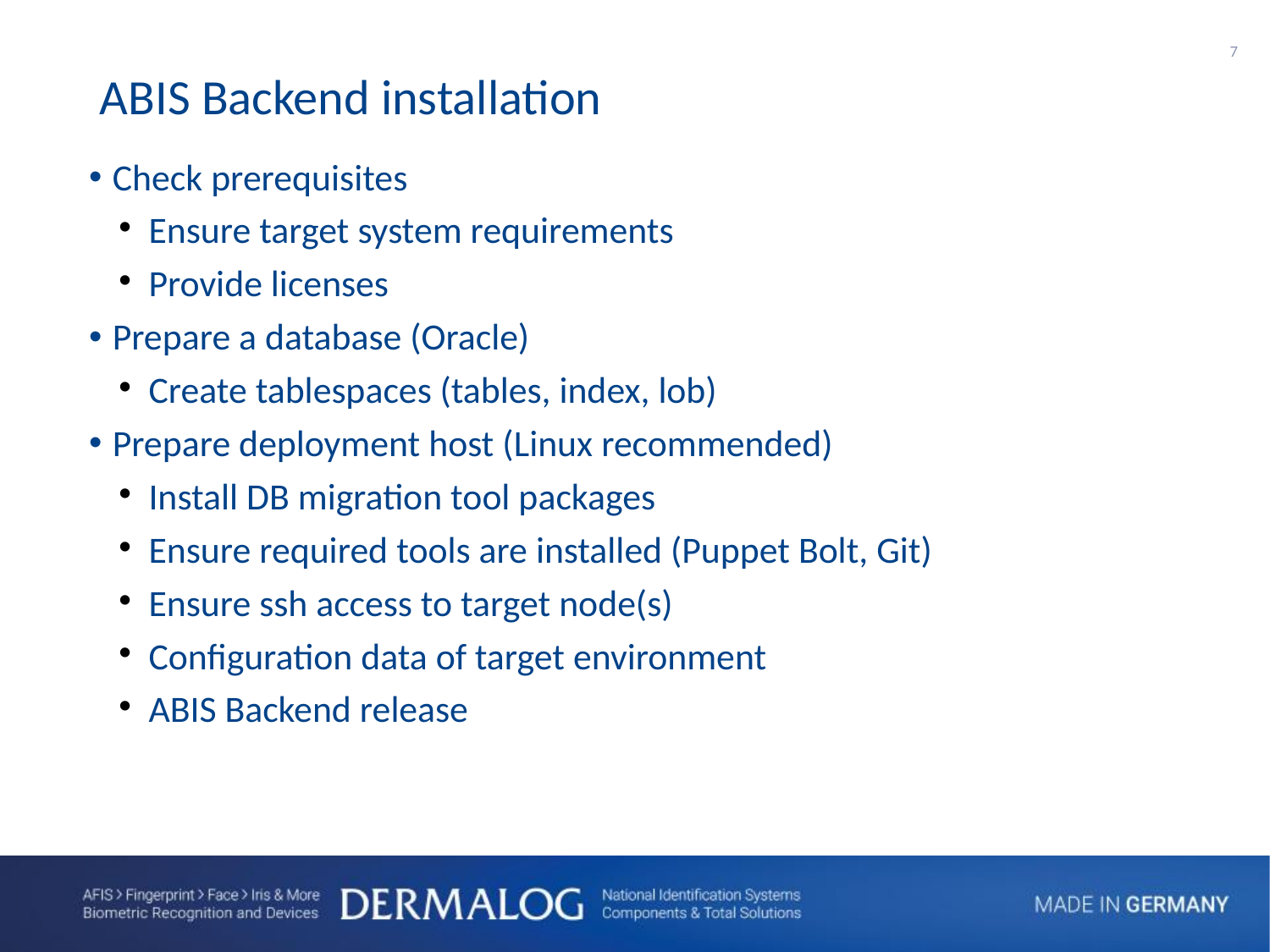

7
ABIS Backend installation
Check prerequisites
Ensure target system requirements
Provide licenses
Prepare a database (Oracle)
Create tablespaces (tables, index, lob)
Prepare deployment host (Linux recommended)
Install DB migration tool packages
Ensure required tools are installed (Puppet Bolt, Git)
Ensure ssh access to target node(s)
Configuration data of target environment
ABIS Backend release